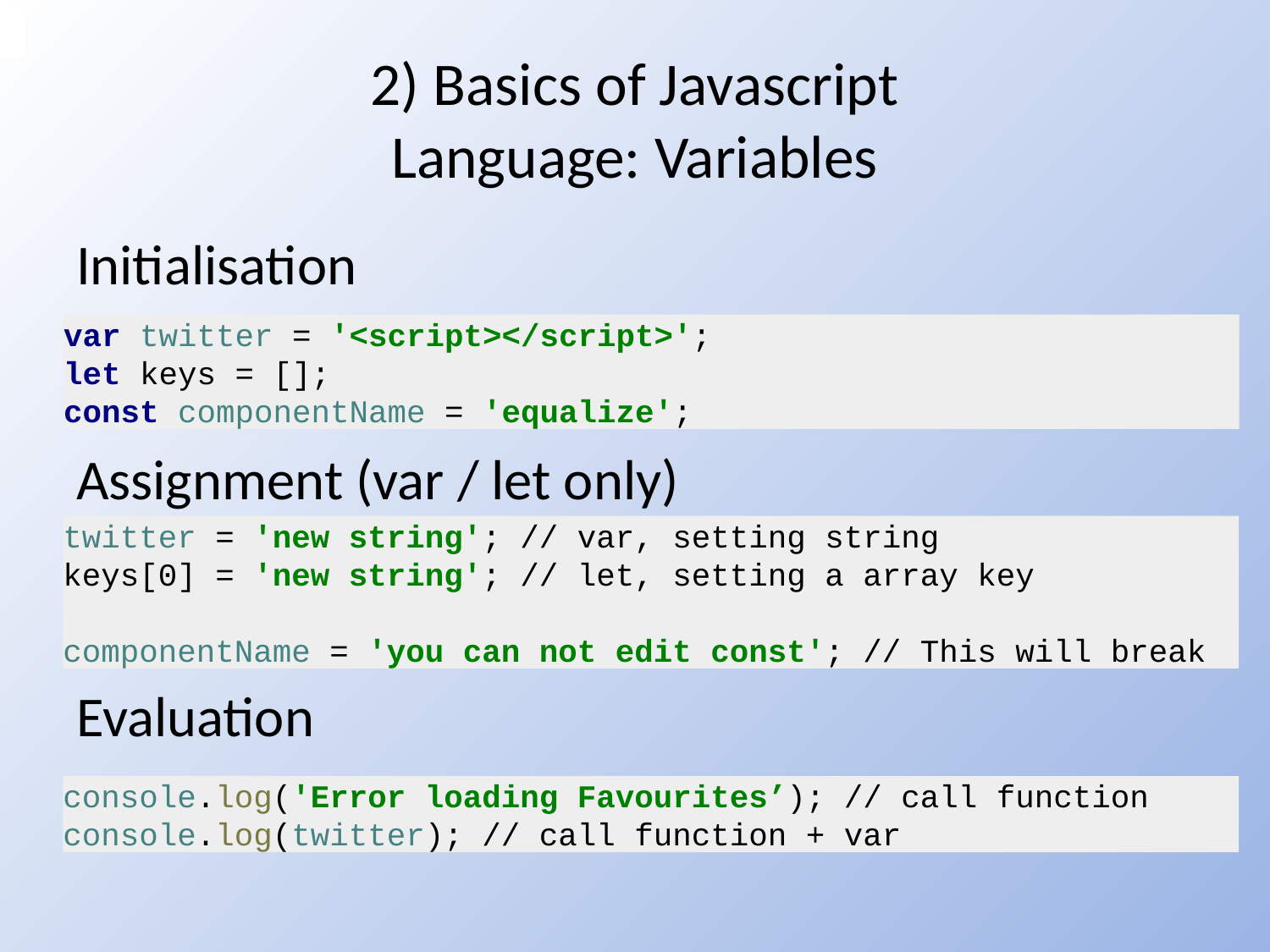

# 2) Basics of Javascript Language: Variables
Initialisation
Assignment (var / let only)

Evaluation
var twitter = '<script></script>';
let keys = [];
const componentName = 'equalize';
twitter = 'new string'; // var, setting string
keys[0] = 'new string'; // let, setting a array key

componentName = 'you can not edit const'; // This will break
console.log('Error loading Favourites’); // call function
console.log(twitter); // call function + var